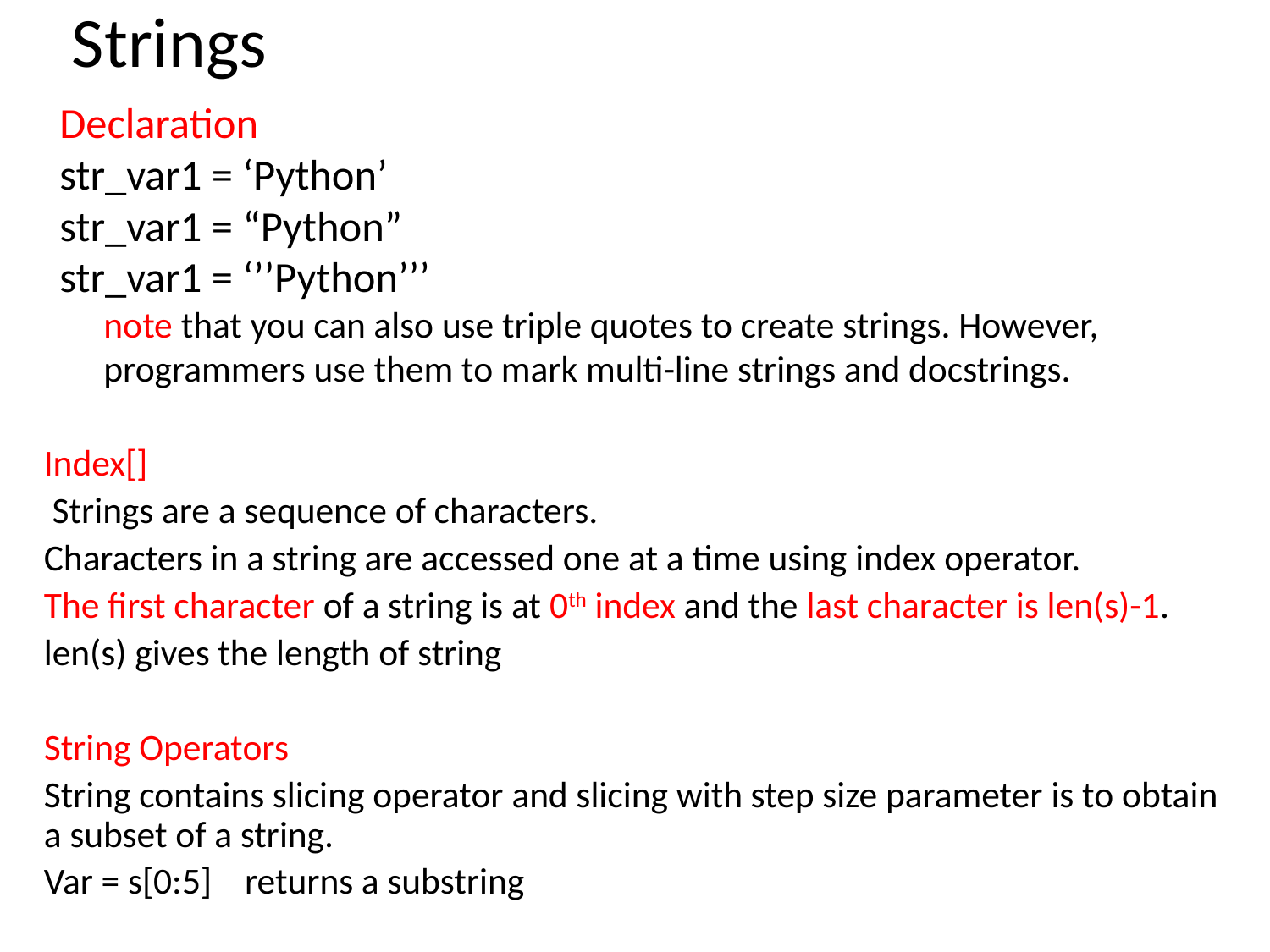

# Strings
Declaration
str_var1 = ‘Python’
str_var1 = “Python”
str_var1 = ‘’’Python’’’
note that you can also use triple quotes to create strings. However, programmers use them to mark multi-line strings and docstrings.

Index[]
 Strings are a sequence of characters.
Characters in a string are accessed one at a time using index operator.
The first character of a string is at 0th index and the last character is len(s)-1.
len(s) gives the length of string

String Operators
String contains slicing operator and slicing with step size parameter is to obtain a subset of a string.
Var = s[0:5]    returns a substring